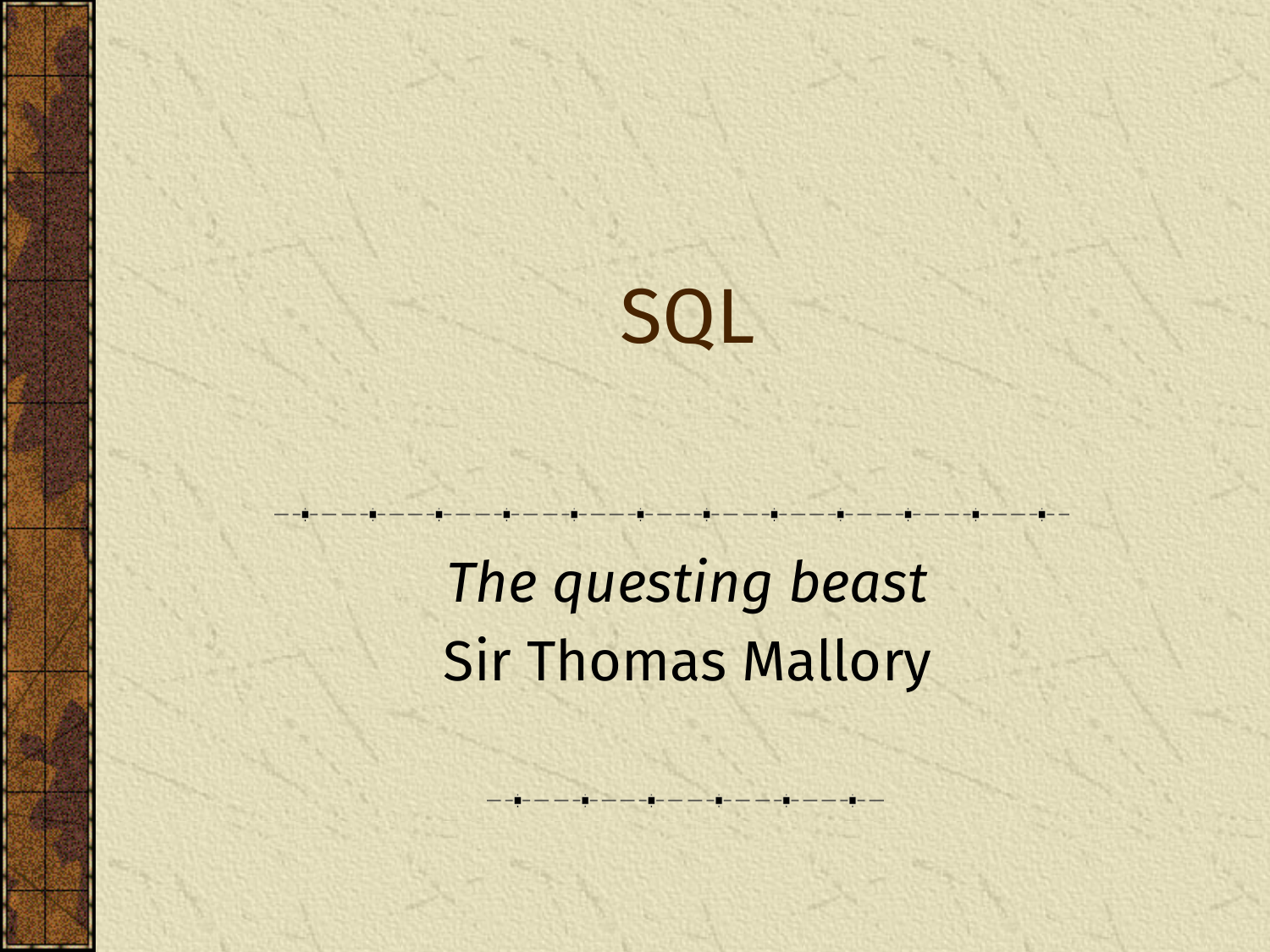

# SQL
The questing beast
Sir Thomas Mallory